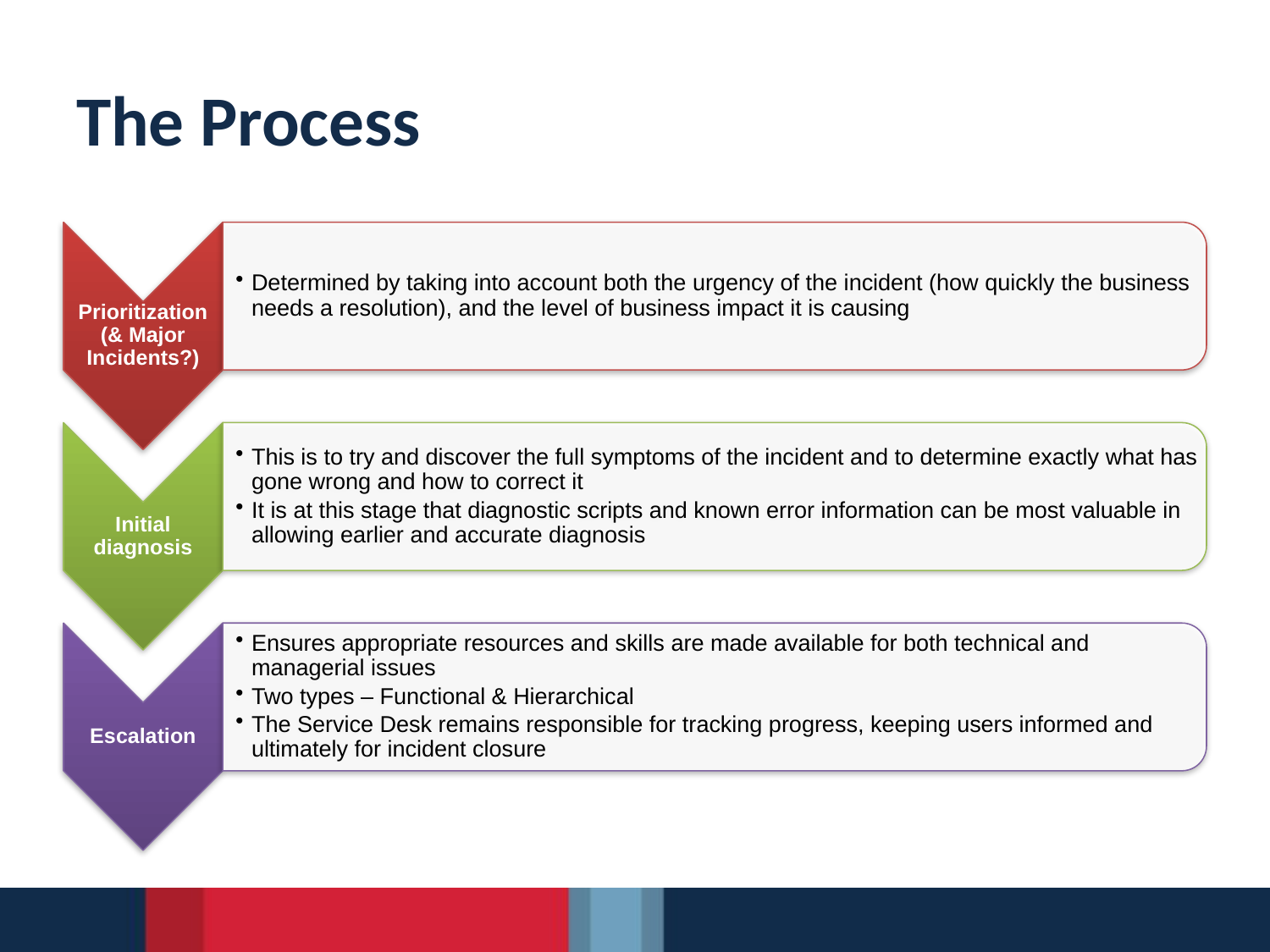

# The Process
Prioritization (& Major Incidents?)
Determined by taking into account both the urgency of the incident (how quickly the business needs a resolution), and the level of business impact it is causing
Initial diagnosis
This is to try and discover the full symptoms of the incident and to determine exactly what has gone wrong and how to correct it
It is at this stage that diagnostic scripts and known error information can be most valuable in allowing earlier and accurate diagnosis
Escalation
Ensures appropriate resources and skills are made available for both technical and managerial issues
Two types – Functional & Hierarchical
The Service Desk remains responsible for tracking progress, keeping users informed and ultimately for incident closure